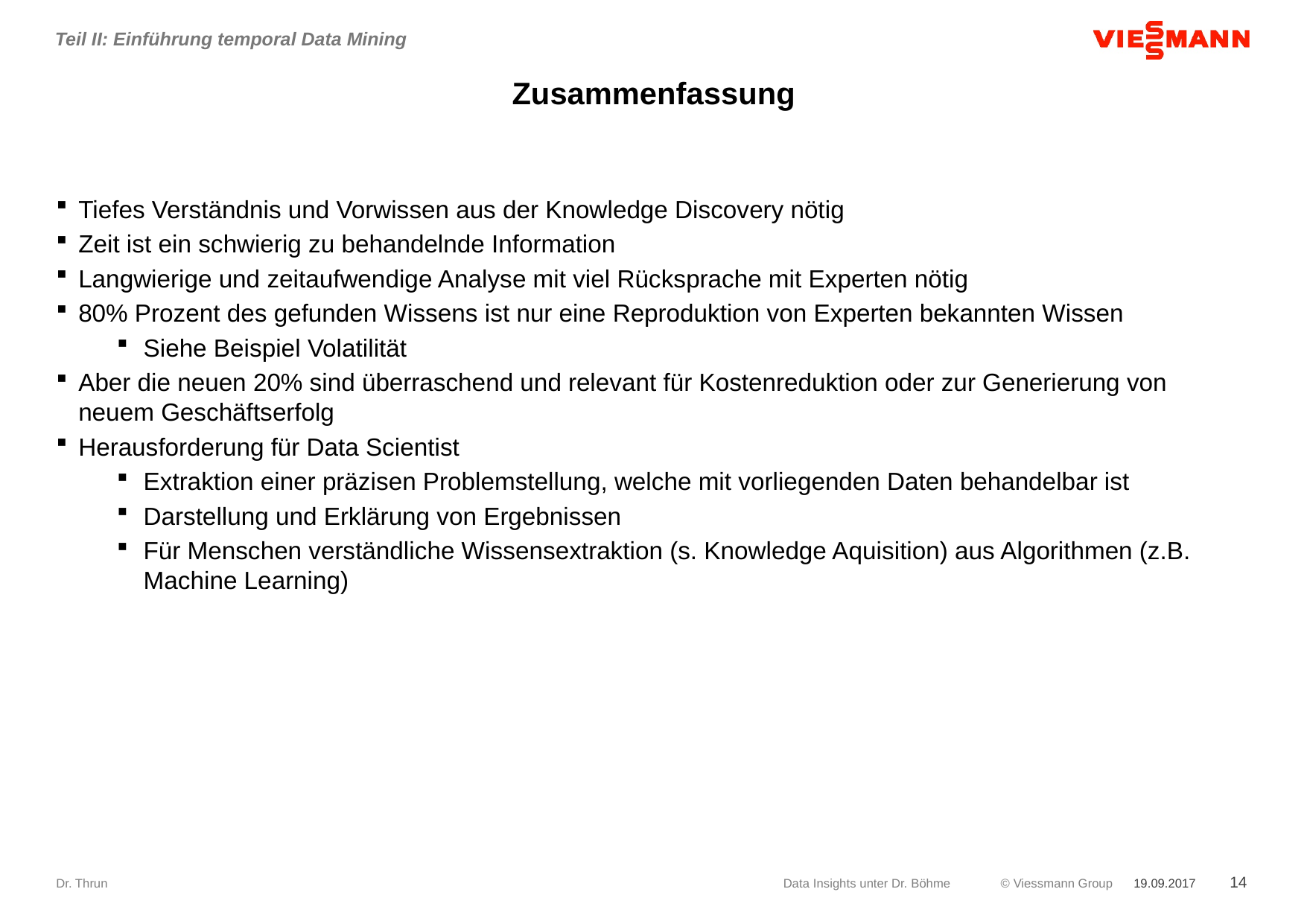

Teil II: Einführung temporal Data Mining

# Zusammenfassung
Tiefes Verständnis und Vorwissen aus der Knowledge Discovery nötig
Zeit ist ein schwierig zu behandelnde Information
Langwierige und zeitaufwendige Analyse mit viel Rücksprache mit Experten nötig
80% Prozent des gefunden Wissens ist nur eine Reproduktion von Experten bekannten Wissen
Siehe Beispiel Volatilität
Aber die neuen 20% sind überraschend und relevant für Kostenreduktion oder zur Generierung von neuem Geschäftserfolg
Herausforderung für Data Scientist
Extraktion einer präzisen Problemstellung, welche mit vorliegenden Daten behandelbar ist
Darstellung und Erklärung von Ergebnissen
Für Menschen verständliche Wissensextraktion (s. Knowledge Aquisition) aus Algorithmen (z.B. Machine Learning)
Dr. Thrun
Data Insights unter Dr. Böhme
19.09.2017
14